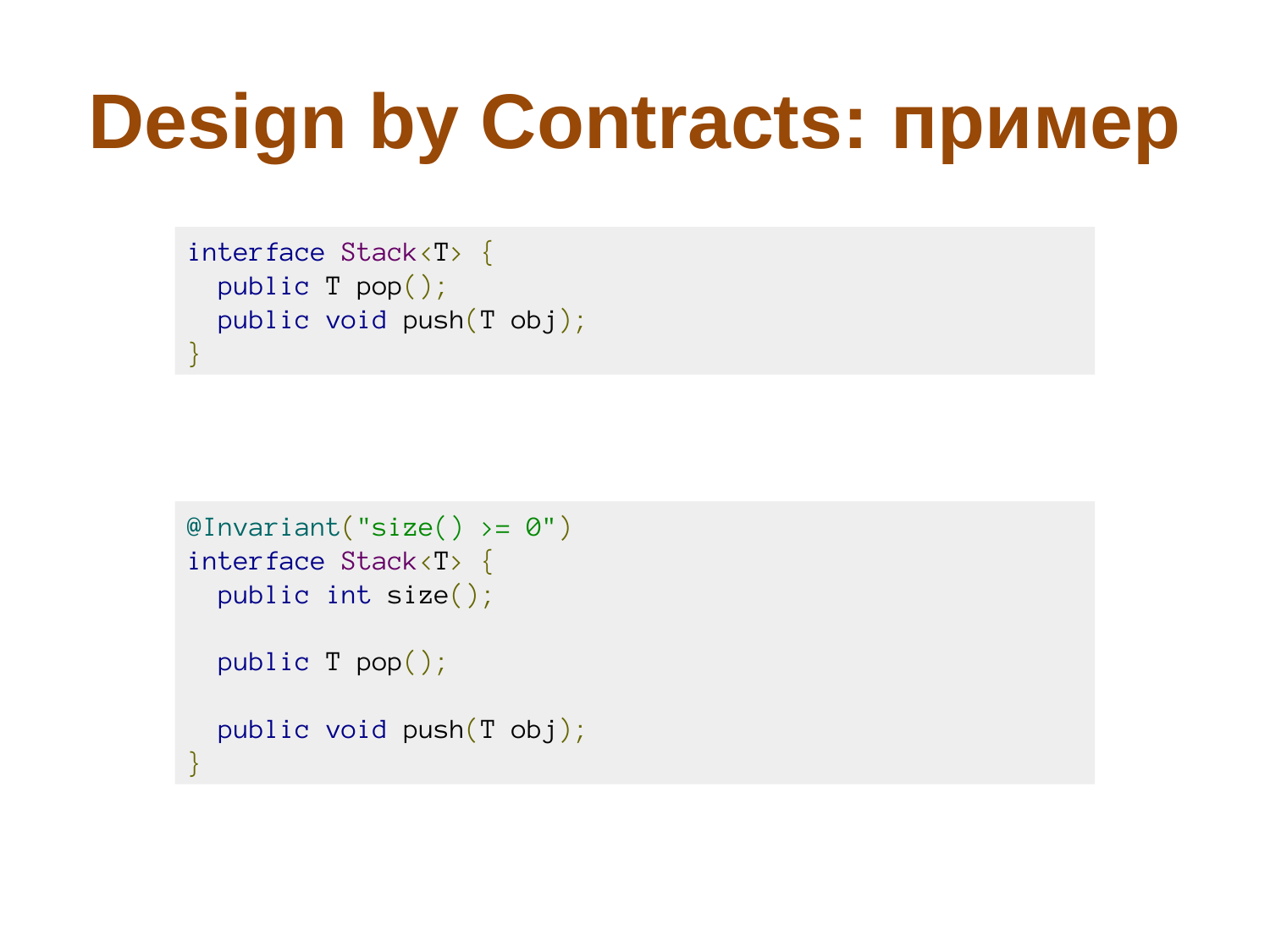

# Design by Contracts: пример
interface Stack<T> {
  public T pop();
  public void push(T obj);
}
@Invariant("size() >= 0")
interface Stack<T> {
  public int size();
  public T pop();
  public void push(T obj);
}